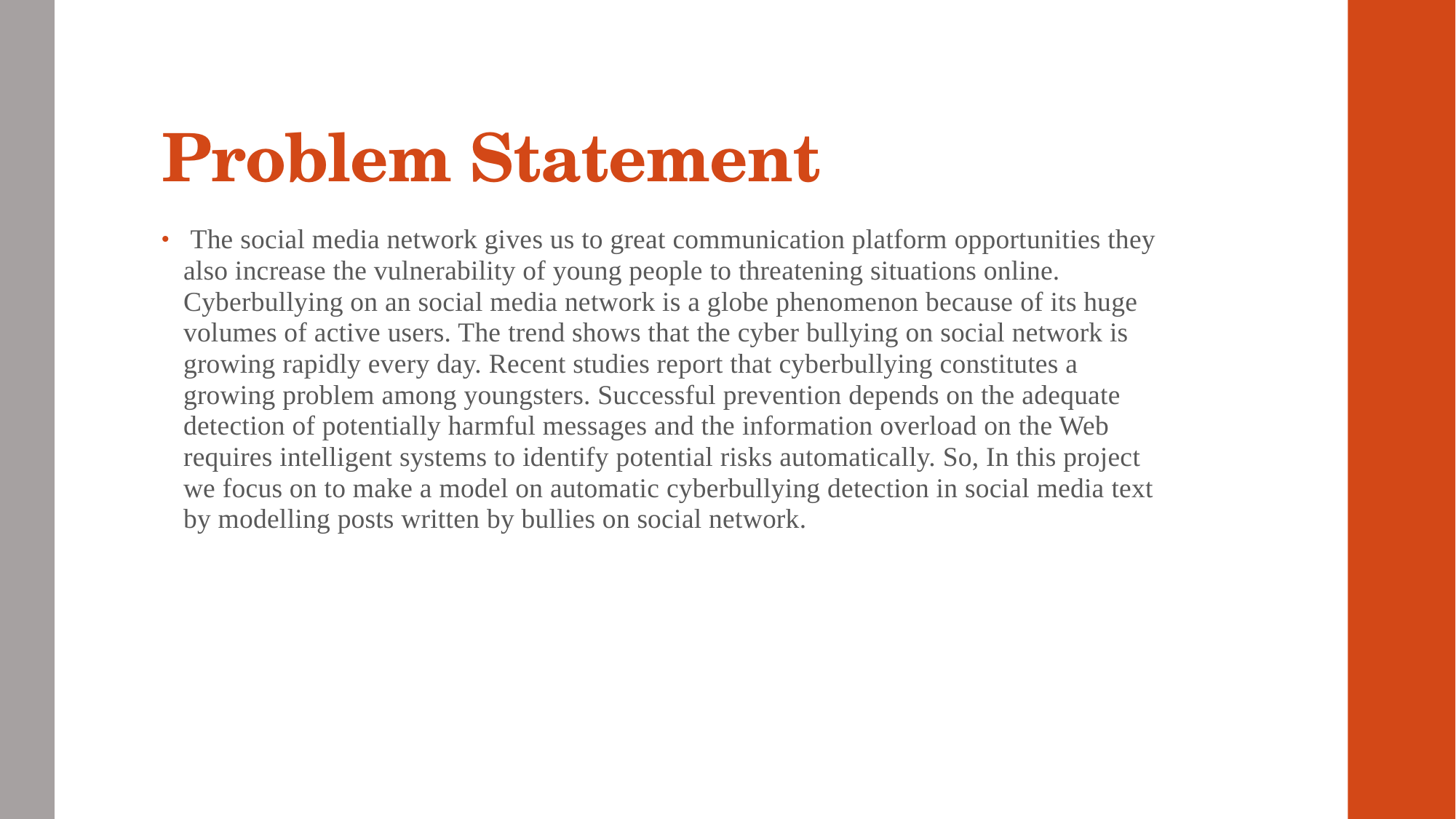

# Problem Statement
 The social media network gives us to great communication platform opportunities they also increase the vulnerability of young people to threatening situations online. Cyberbullying on an social media network is a globe phenomenon because of its huge volumes of active users. The trend shows that the cyber bullying on social network is growing rapidly every day. Recent studies report that cyberbullying constitutes a growing problem among youngsters. Successful prevention depends on the adequate detection of potentially harmful messages and the information overload on the Web requires intelligent systems to identify potential risks automatically. So, In this project we focus on to make a model on automatic cyberbullying detection in social media text by modelling posts written by bullies on social network.